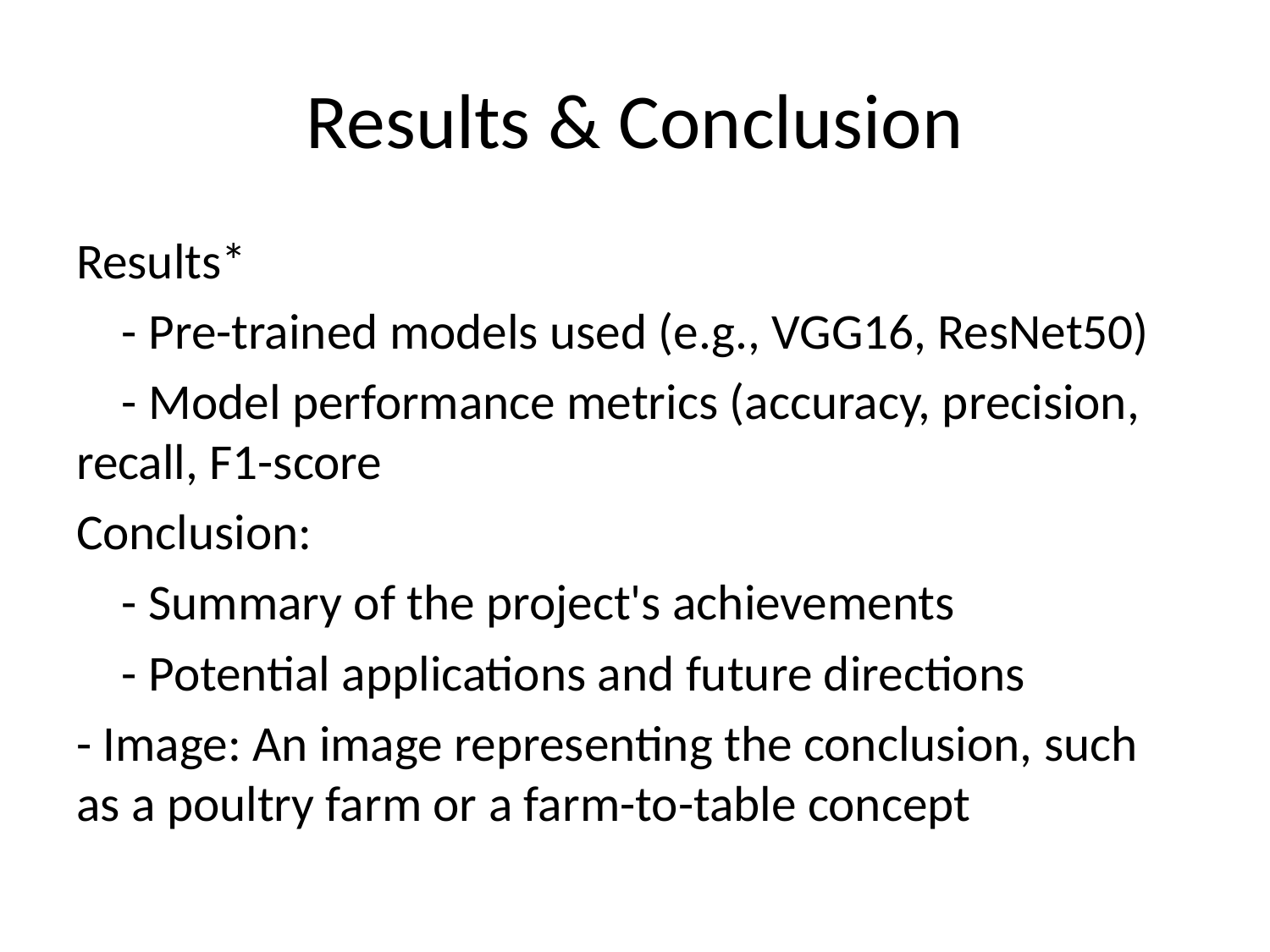

# Results & Conclusion
Results*
    - Pre-trained models used (e.g., VGG16, ResNet50)
    - Model performance metrics (accuracy, precision, recall, F1-score
Conclusion:
    - Summary of the project's achievements
    - Potential applications and future directions
- Image: An image representing the conclusion, such as a poultry farm or a farm-to-table concept